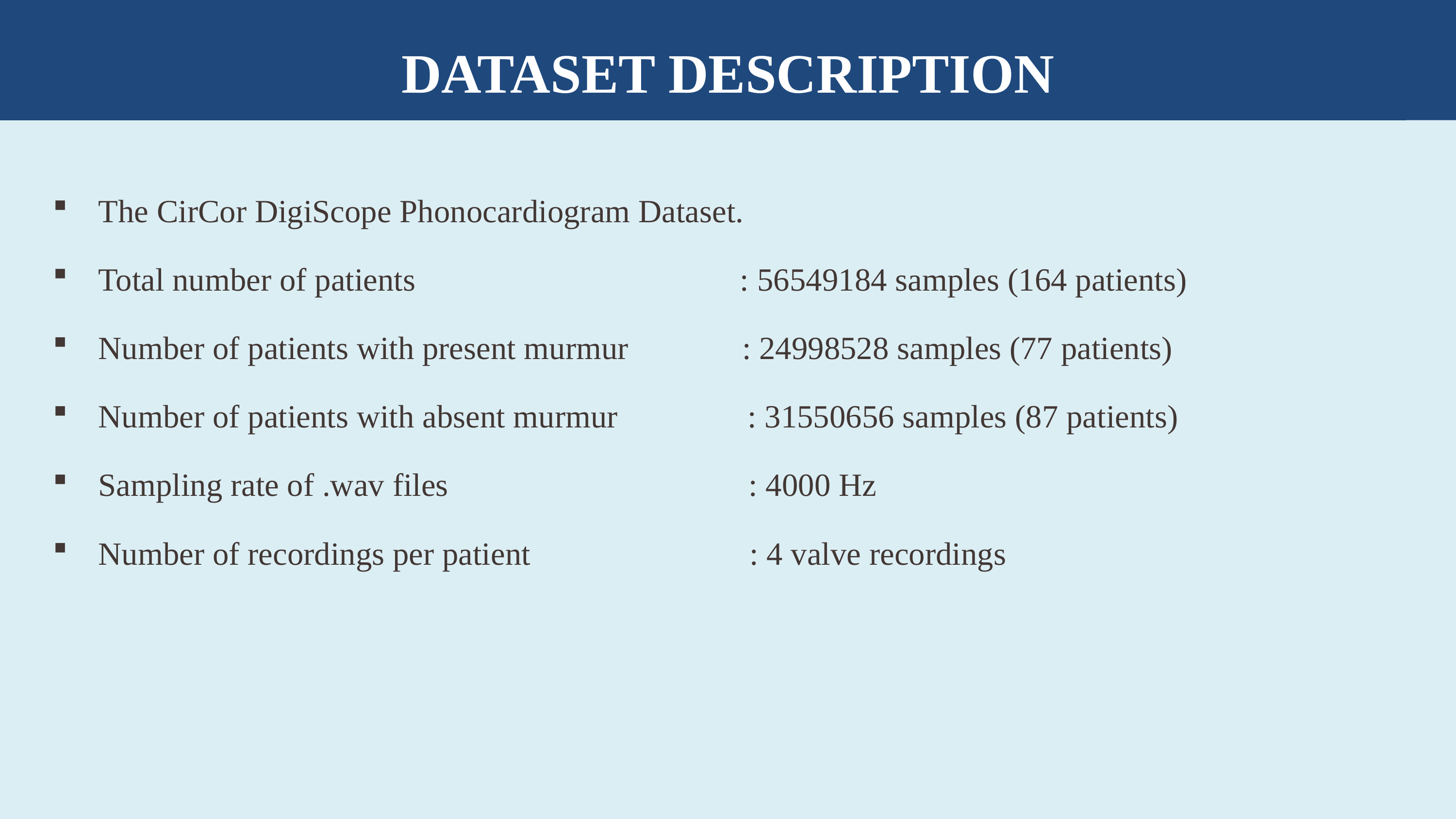

DATASET DESCRIPTION
The CirCor DigiScope Phonocardiogram Dataset.
Total number of patients                                        : 56549184 samples (164 patients)
Number of patients with present murmur              : 24998528 samples (77 patients)
Number of patients with absent murmur                : 31550656 samples (87 patients)
Sampling rate of .wav files                                     : 4000 Hz
Number of recordings per patient                           : 4 valve recordings